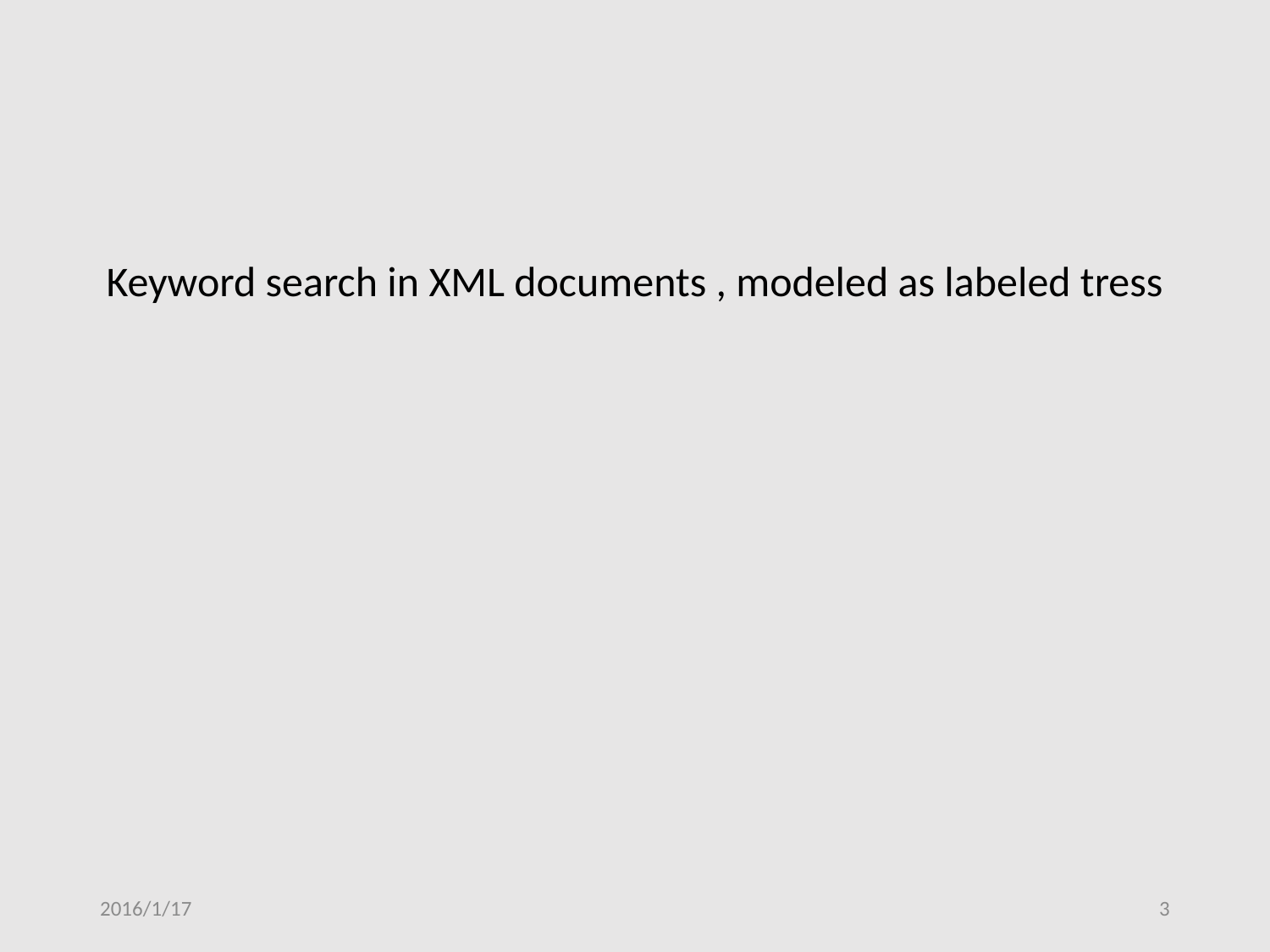

Keyword search in XML documents , modeled as labeled tress
2016/1/17
3